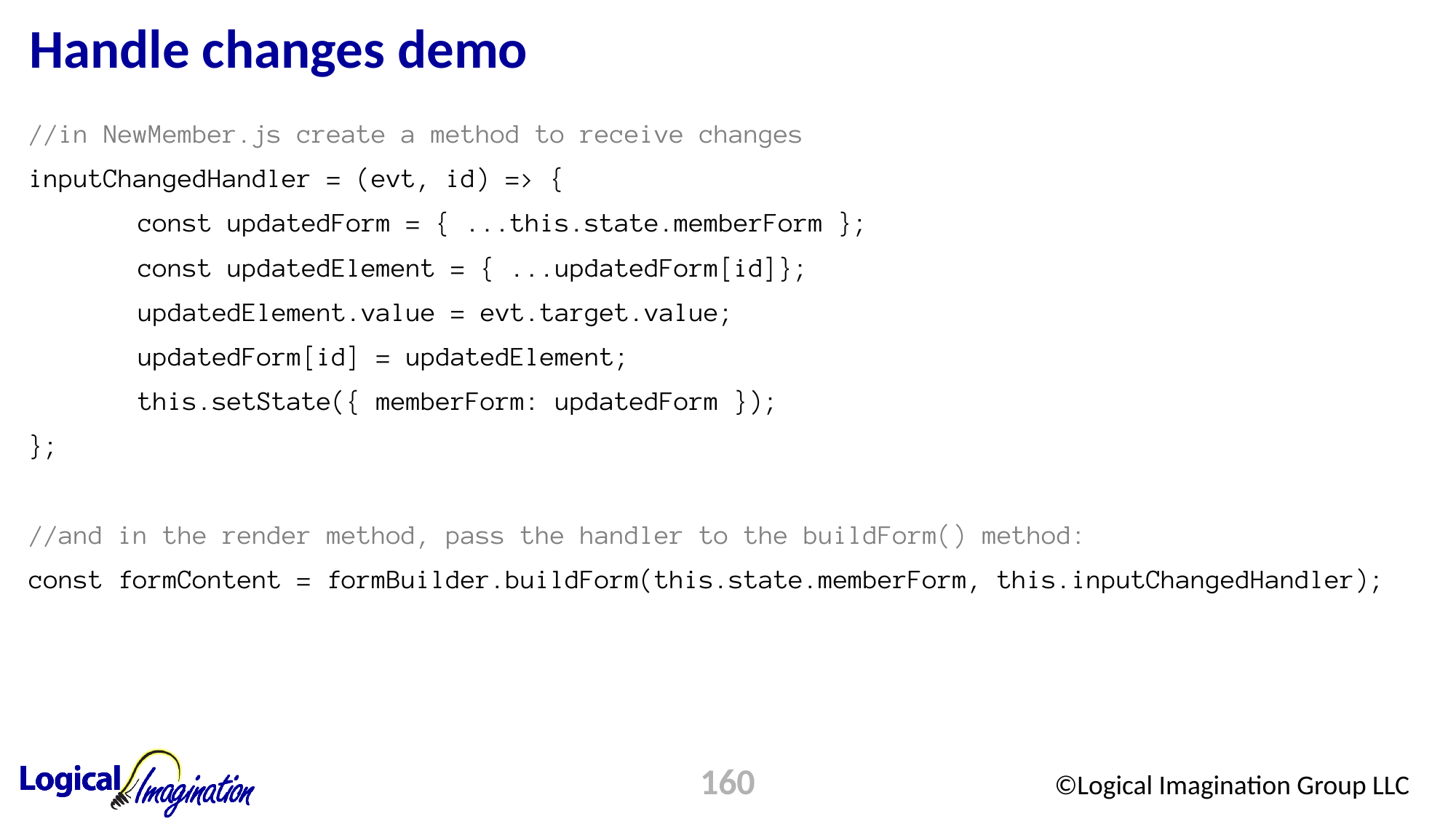

# Handle changes demo
//in NewMember.js create a method to receive changes
inputChangedHandler = (evt, id) => {
	const updatedForm = { ...this.state.memberForm };
	const updatedElement = { ...updatedForm[id]};
	updatedElement.value = evt.target.value;
	updatedForm[id] = updatedElement;
	this.setState({ memberForm: updatedForm });
};

//and in the render method, pass the handler to the buildForm() method:
const formContent = formBuilder.buildForm(this.state.memberForm, this.inputChangedHandler);

160